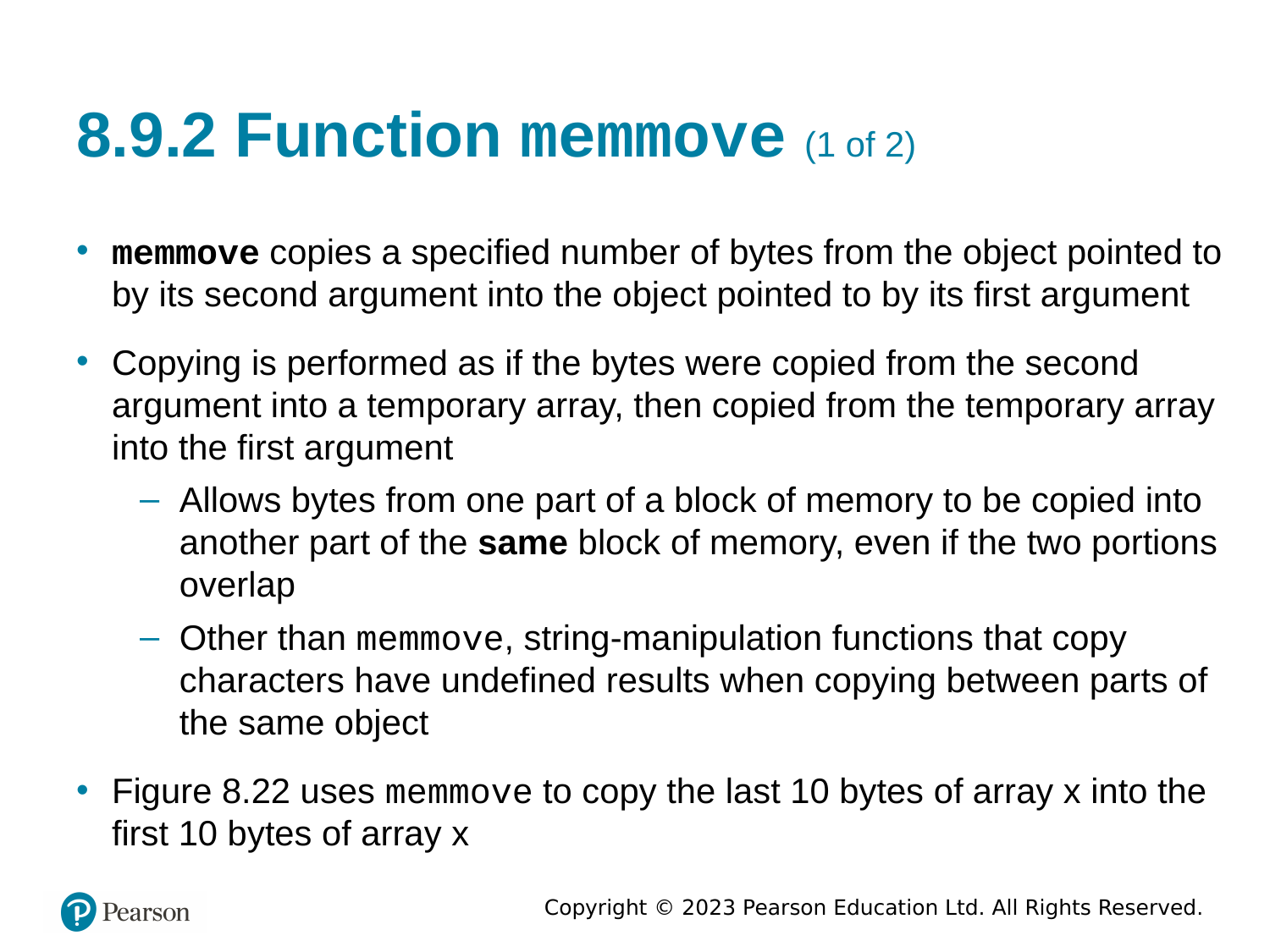

# 8.9.2 Function memmove (1 of 2)
memmove copies a specified number of bytes from the object pointed to by its second argument into the object pointed to by its first argument
Copying is performed as if the bytes were copied from the second argument into a temporary array, then copied from the temporary array into the first argument
Allows bytes from one part of a block of memory to be copied into another part of the same block of memory, even if the two portions overlap
Other than memmove, string-manipulation functions that copy characters have undefined results when copying between parts of the same object
Figure 8.22 uses memmove to copy the last 10 bytes of array x into the first 10 bytes of array x